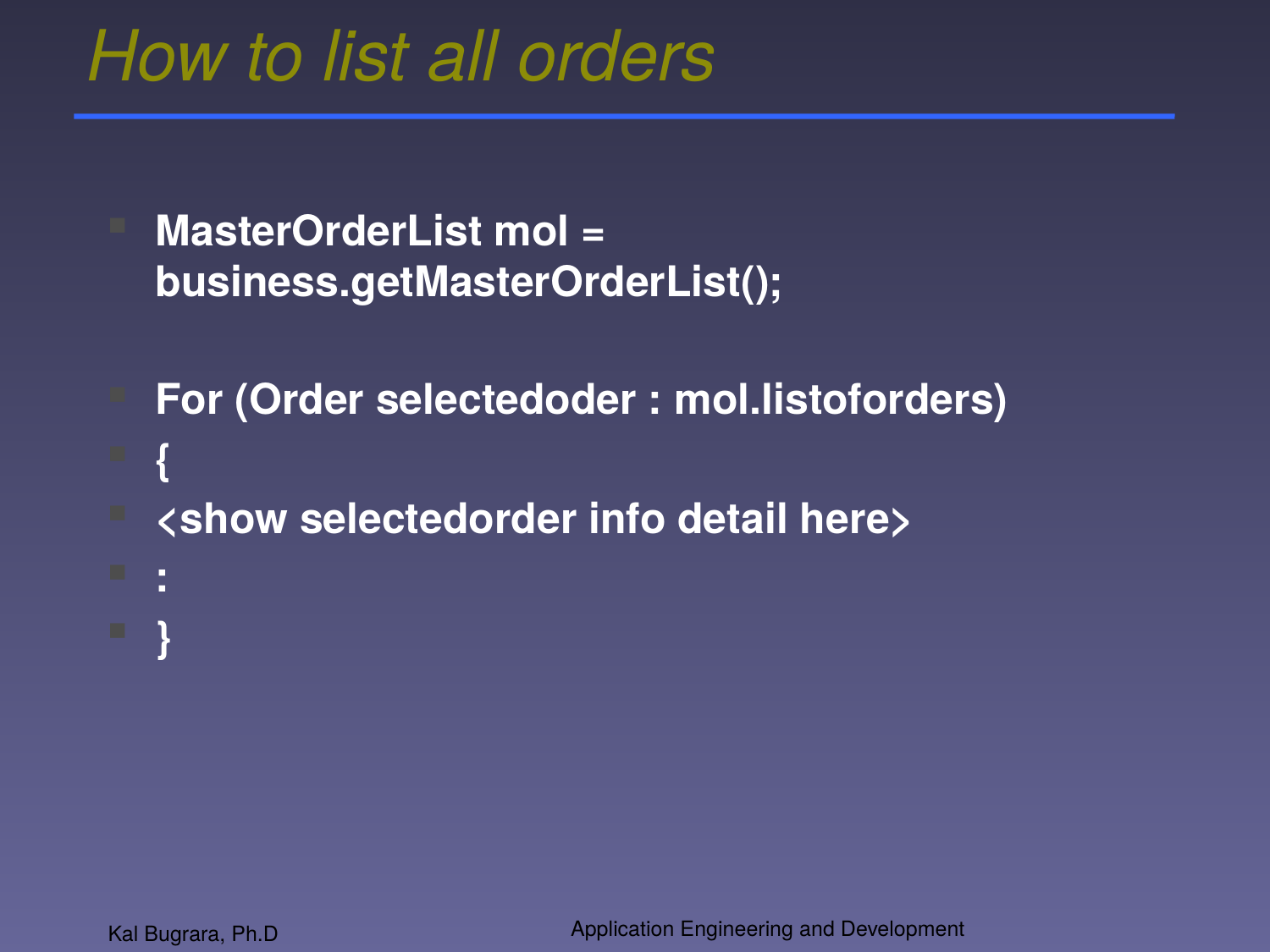

# How to list all orders

MasterOrderList mol = business.getMasterOrderList();

For (Order selectedoder : mol.listoforders)
{
<show selectedorder info detail here>
:
}
Kal Bugrara, Ph.D
Application Engineering and Development